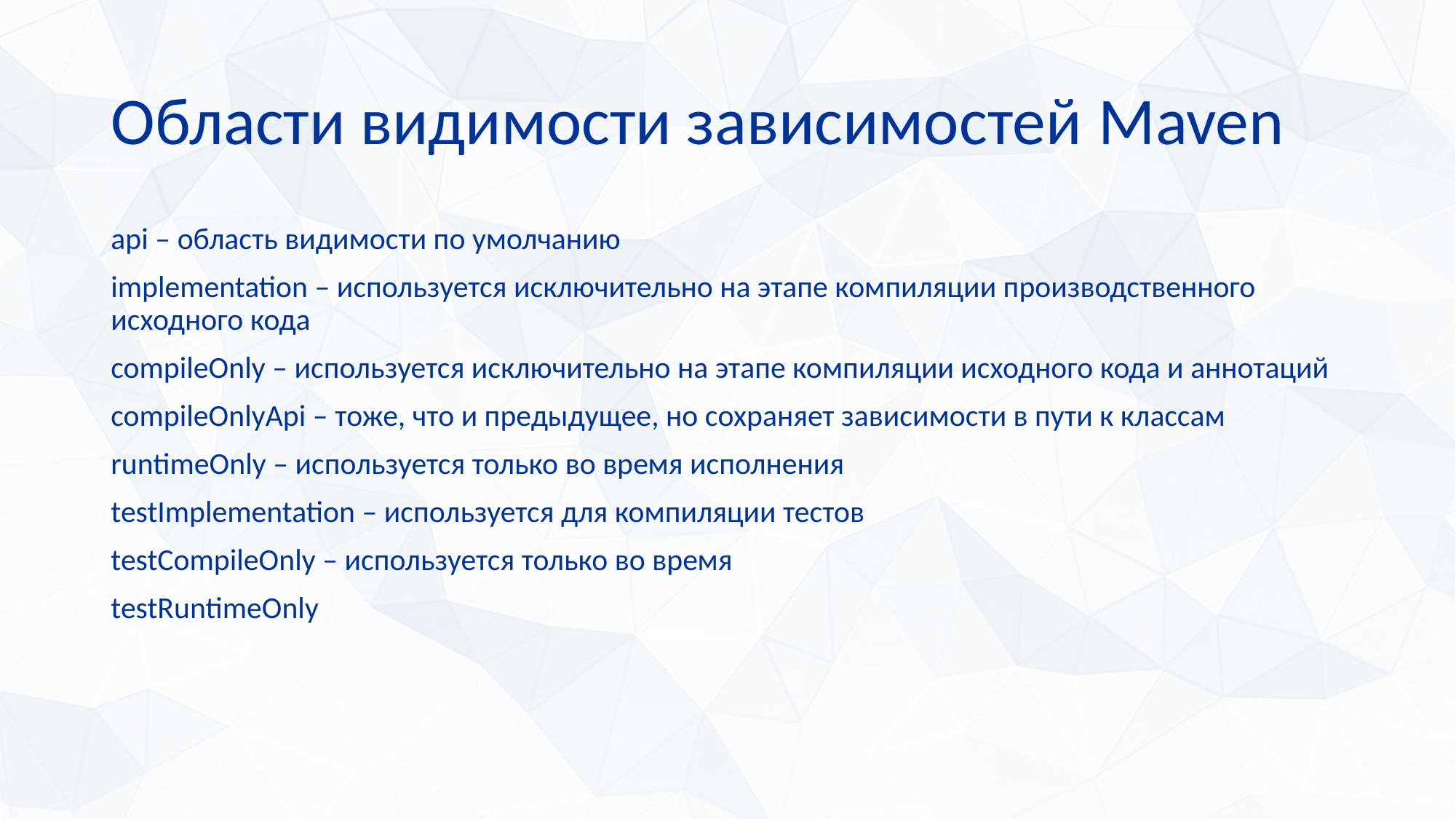

# Области видимости зависимостей Maven
api – область видимости по умолчанию
implementation – используется исключительно на этапе компиляции производственного исходного кода
compileOnly – используется исключительно на этапе компиляции исходного кода и аннотаций
compileOnlyApi – тоже, что и предыдущее, но сохраняет зависимости в пути к классам
runtimeOnly – используется только во время исполнения
testImplementation – используется для компиляции тестов
testCompileOnly – используется только во время
testRuntimeOnly